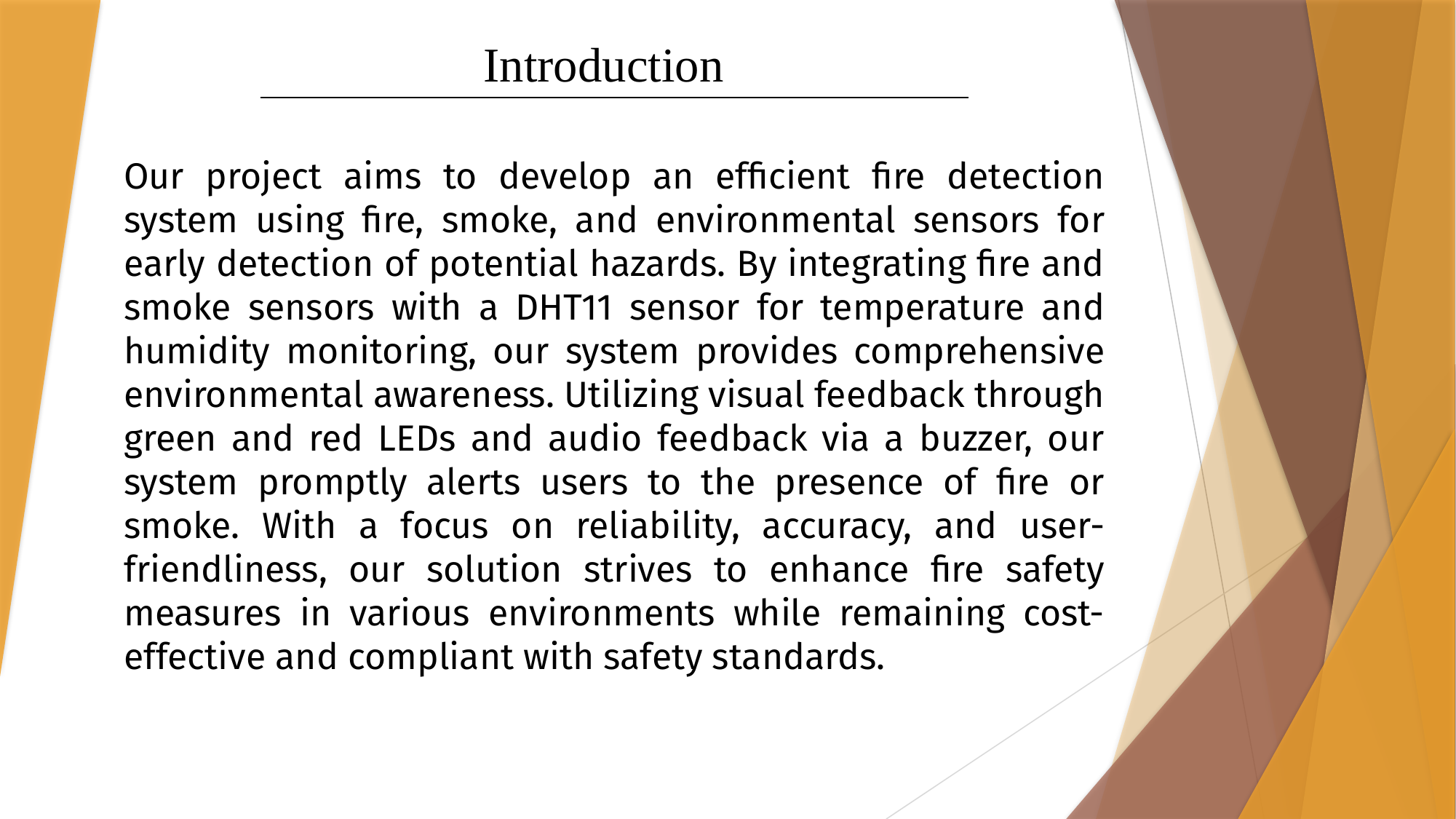

Introduction
Our project aims to develop an efficient fire detection system using fire, smoke, and environmental sensors for early detection of potential hazards. By integrating fire and smoke sensors with a DHT11 sensor for temperature and humidity monitoring, our system provides comprehensive environmental awareness. Utilizing visual feedback through green and red LEDs and audio feedback via a buzzer, our system promptly alerts users to the presence of fire or smoke. With a focus on reliability, accuracy, and user-friendliness, our solution strives to enhance fire safety measures in various environments while remaining cost-effective and compliant with safety standards.